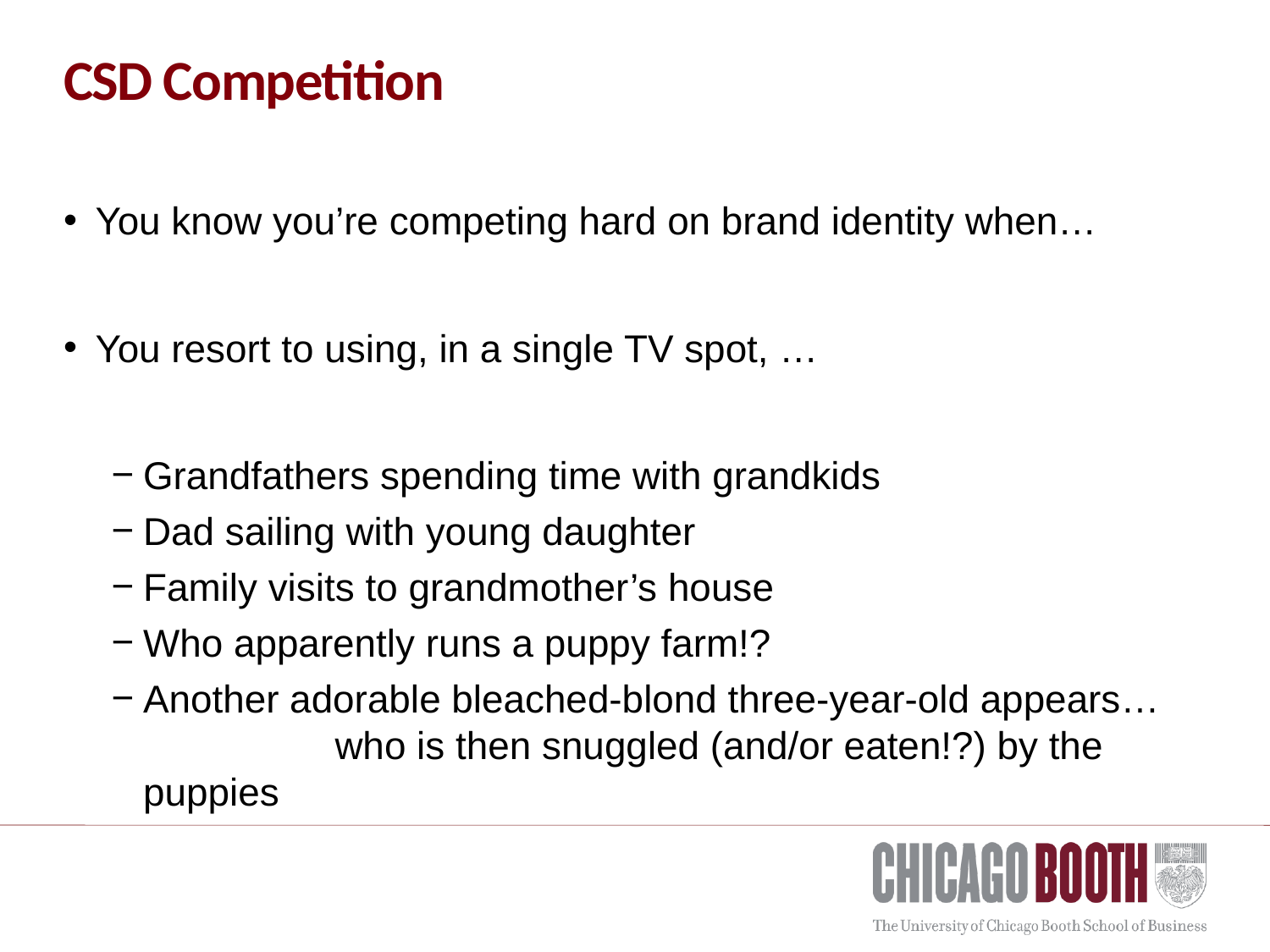

# CSD Competition

You know you’re competing hard on brand identity when…

You resort to using, in a single TV spot, …

Grandfathers spending time with grandkids
Dad sailing with young daughter
Family visits to grandmother’s house
Who apparently runs a puppy farm!?
Another adorable bleached-blond three-year-old appears… 	      who is then snuggled (and/or eaten!?) by the puppies